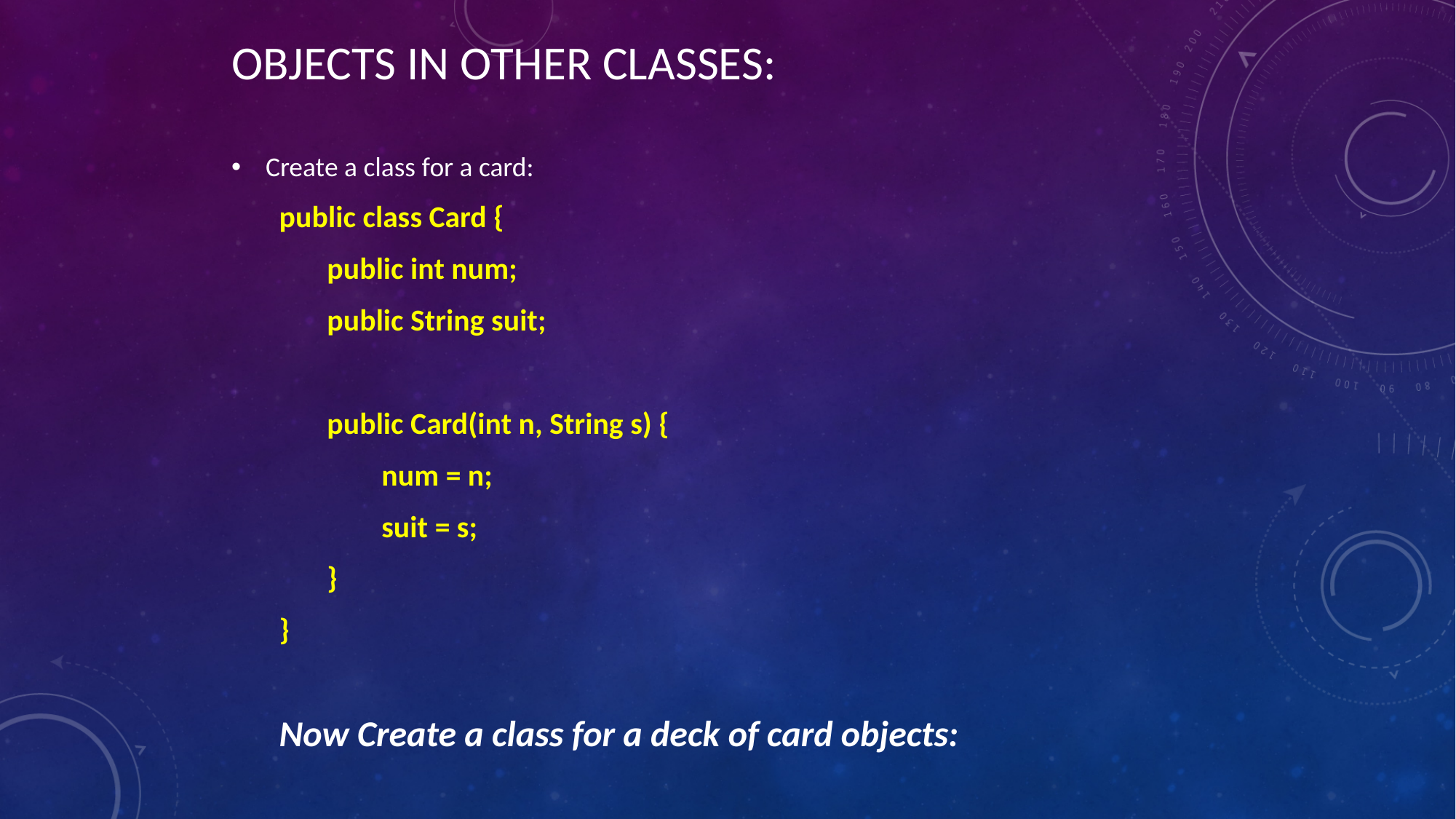

# Objects in other classes:
Create a class for a card:
public class Card {
public int num;
public String suit;

public Card(int n, String s) {
num = n;
suit = s;
}
}

Now Create a class for a deck of card objects: